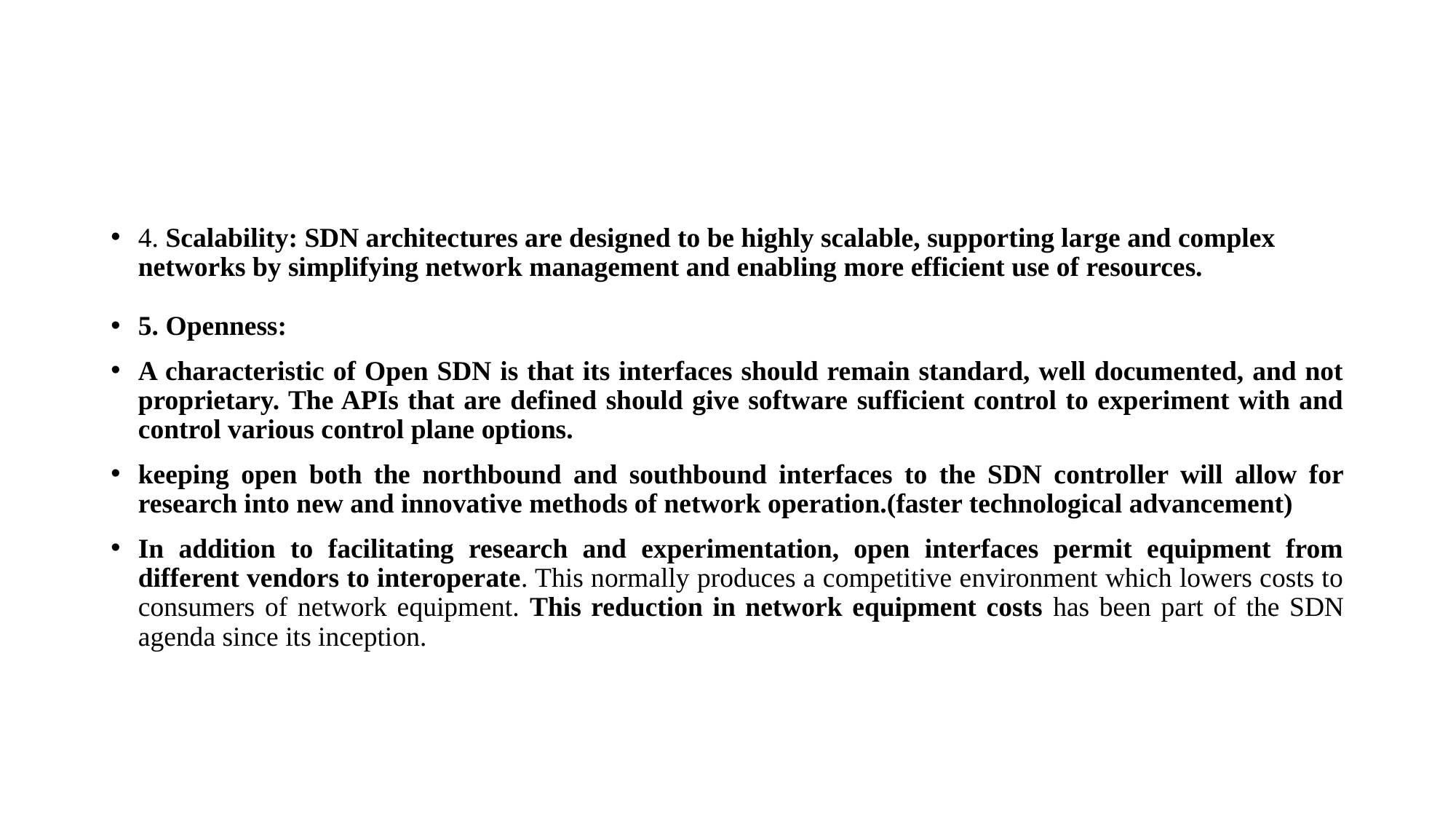

#
4. Scalability: SDN architectures are designed to be highly scalable, supporting large and complex networks by simplifying network management and enabling more efficient use of resources.

5. Openness:
A characteristic of Open SDN is that its interfaces should remain standard, well documented, and not proprietary. The APIs that are defined should give software sufficient control to experiment with and control various control plane options.
keeping open both the northbound and southbound interfaces to the SDN controller will allow for research into new and innovative methods of network operation.(faster technological advancement)
In addition to facilitating research and experimentation, open interfaces permit equipment from different vendors to interoperate. This normally produces a competitive environment which lowers costs to consumers of network equipment. This reduction in network equipment costs has been part of the SDN agenda since its inception.